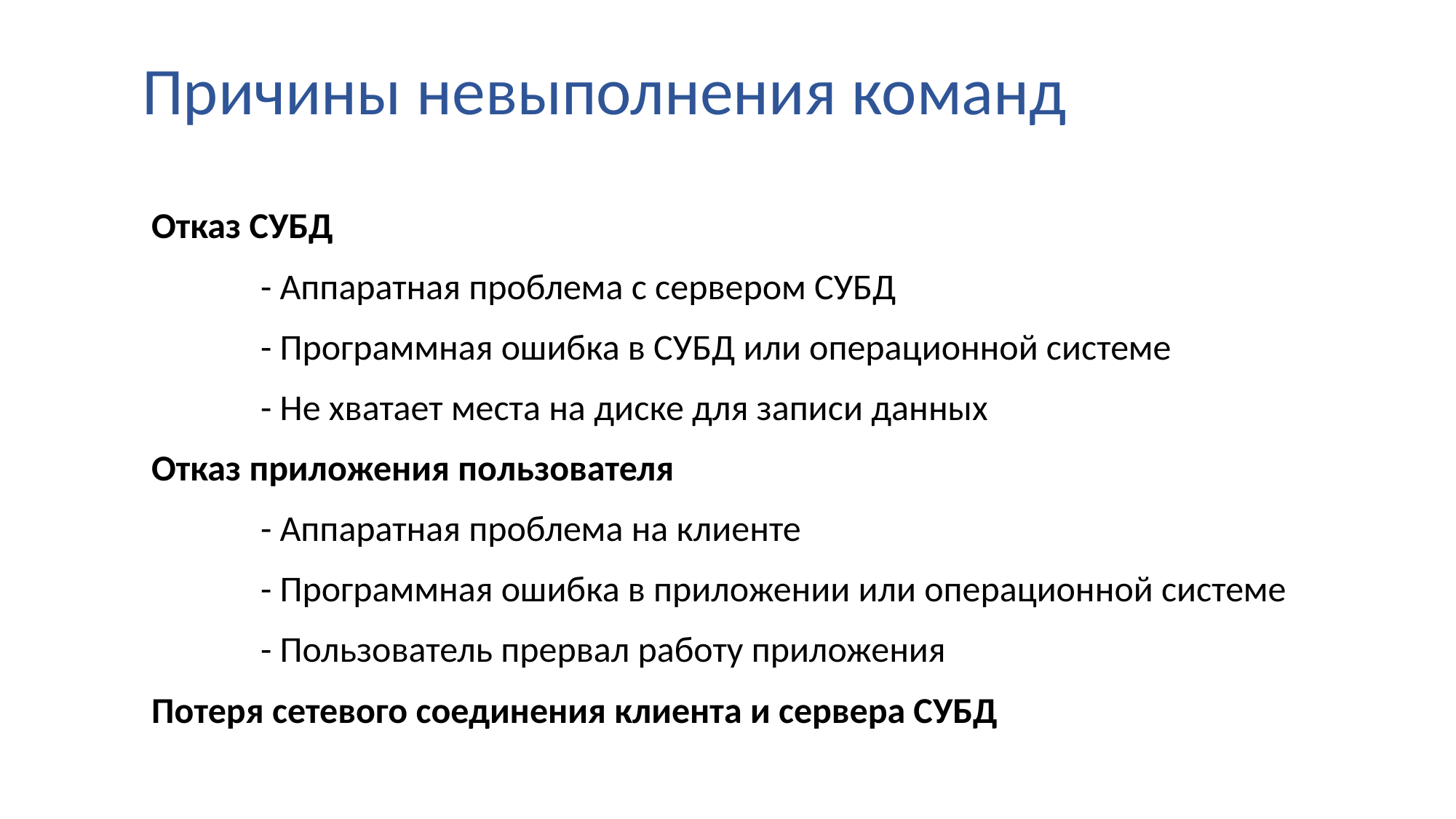

# Причины невыполнения команд
Отказ СУБД
	- Аппаратная проблема с сервером СУБД
	- Программная ошибка в СУБД или операционной системе
	- Не хватает места на диске для записи данных
Отказ приложения пользователя
	- Аппаратная проблема на клиенте
	- Программная ошибка в приложении или операционной системе
	- Пользователь прервал работу приложения
Потеря сетевого соединения клиента и сервера СУБД